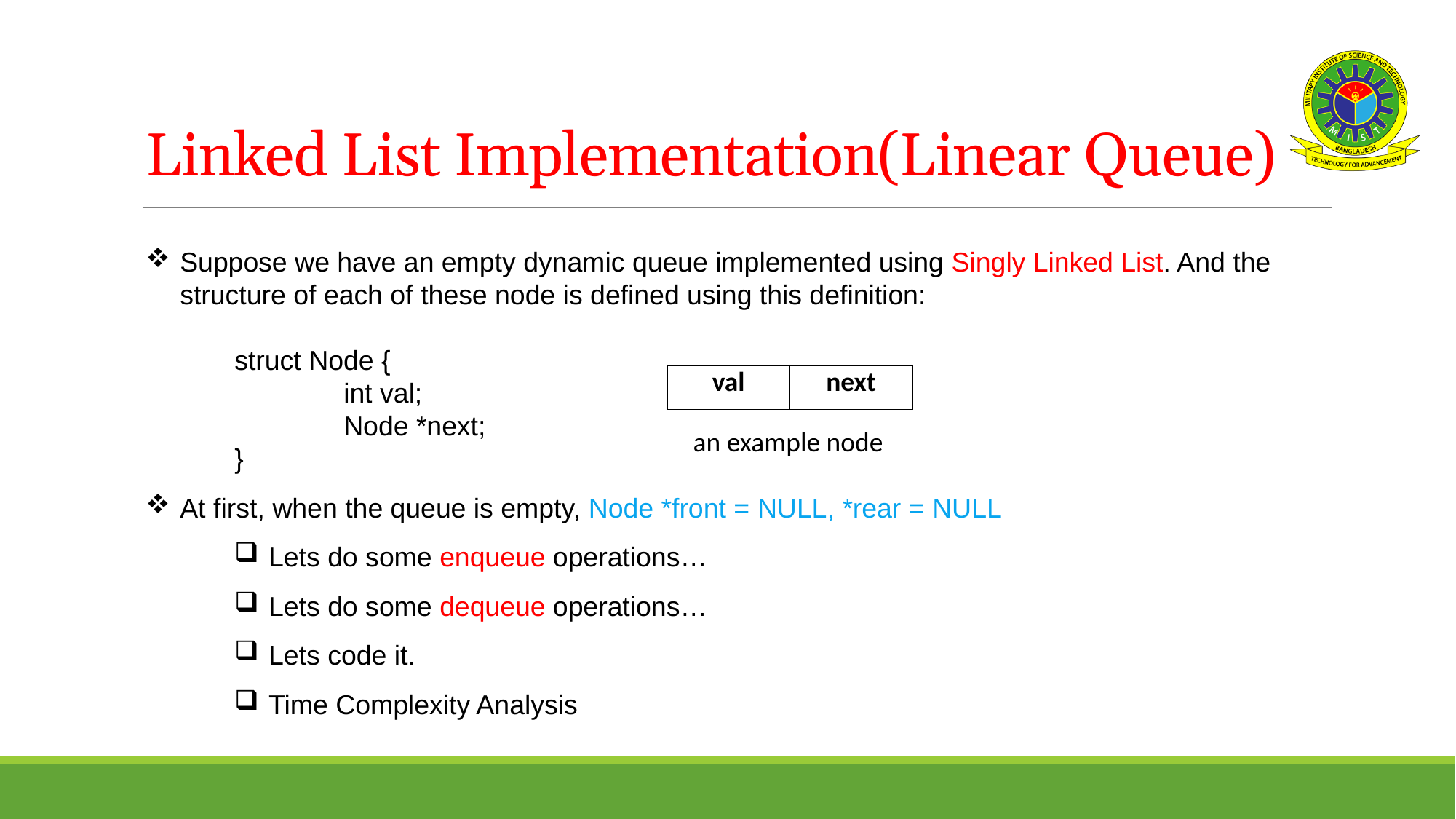

# Linked List Implementation(Linear Queue)
Suppose we have an empty dynamic queue implemented using Singly Linked List. And the structure of each of these node is defined using this definition:

struct Node {
	int val;
	Node *next;
}
At first, when the queue is empty, Node *front = NULL, *rear = NULL
Lets do some enqueue operations…
Lets do some dequeue operations…
Lets code it.
Time Complexity Analysis
| val | next |
| --- | --- |
an example node